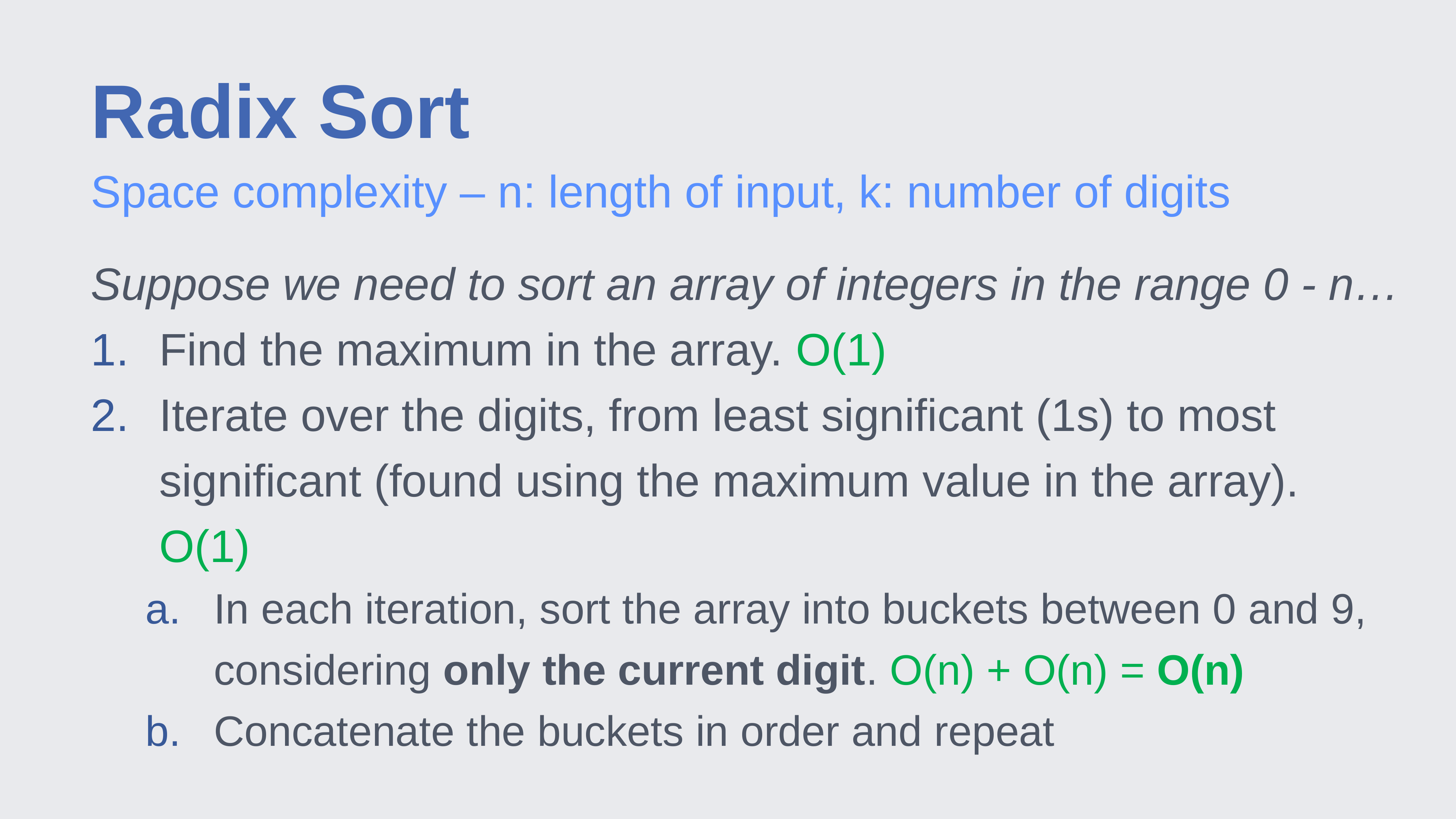

# Radix Sort
Space complexity – n: length of input, k: number of digits
Suppose we need to sort an array of integers in the range 0 - n…
Find the maximum in the array. O(1)
Iterate over the digits, from least significant (1s) to most significant (found using the maximum value in the array). O(1)
In each iteration, sort the array into buckets between 0 and 9, considering only the current digit. O(n) + O(n) = O(n)
Concatenate the buckets in order and repeat